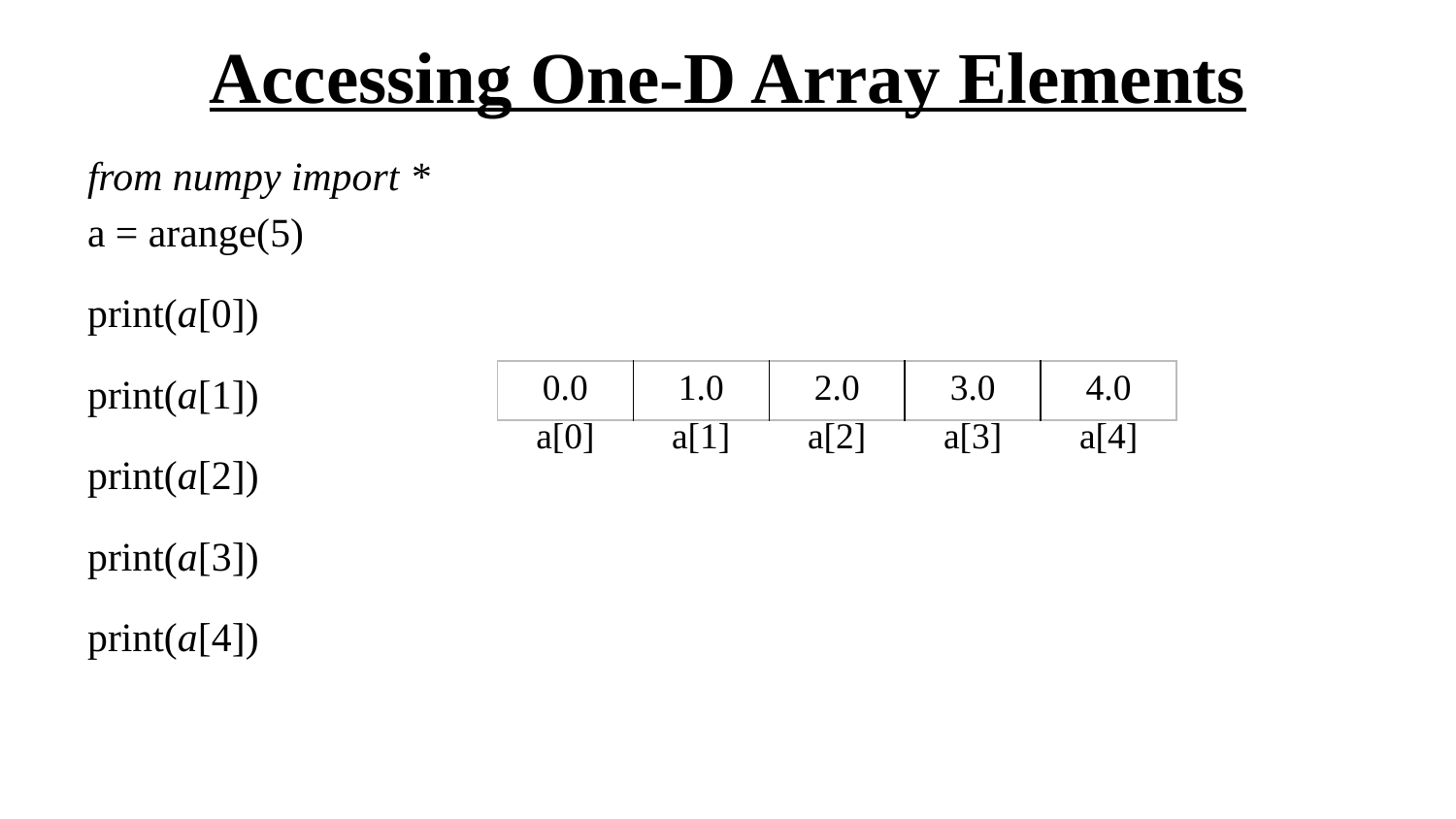

# Accessing One-D Array Elements
from numpy import *
a = arange(5)
print(a[0])
print(a[1])
print(a[2])
print(a[3])
print(a[4])
| 0.0 | 1.0 | 2.0 | 3.0 | 4.0 |
| --- | --- | --- | --- | --- |
| a[0] | a[1] | a[2] | a[3] | a[4] |
| --- | --- | --- | --- | --- |